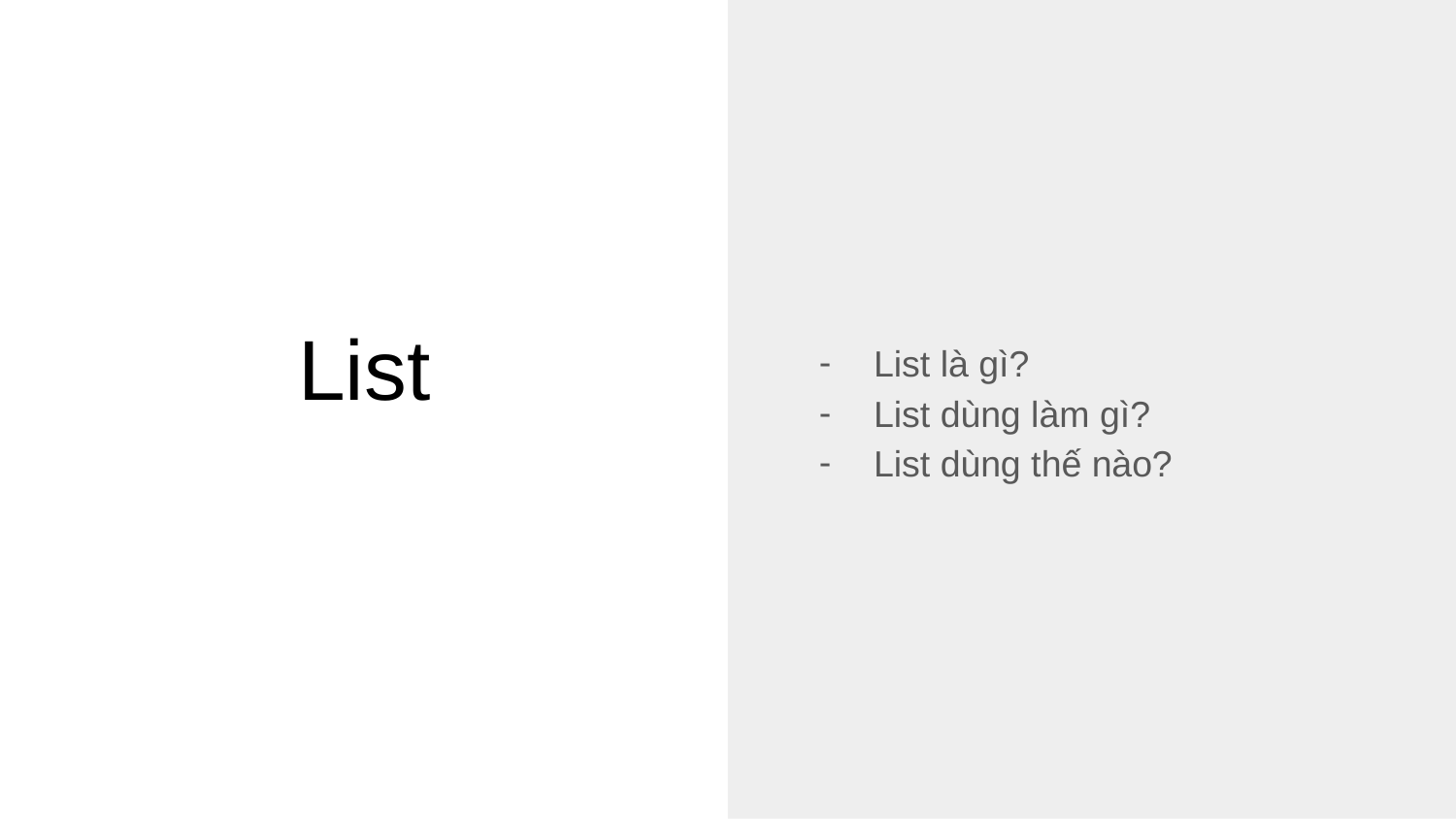

List là gì?
List dùng làm gì?
List dùng thế nào?
# List